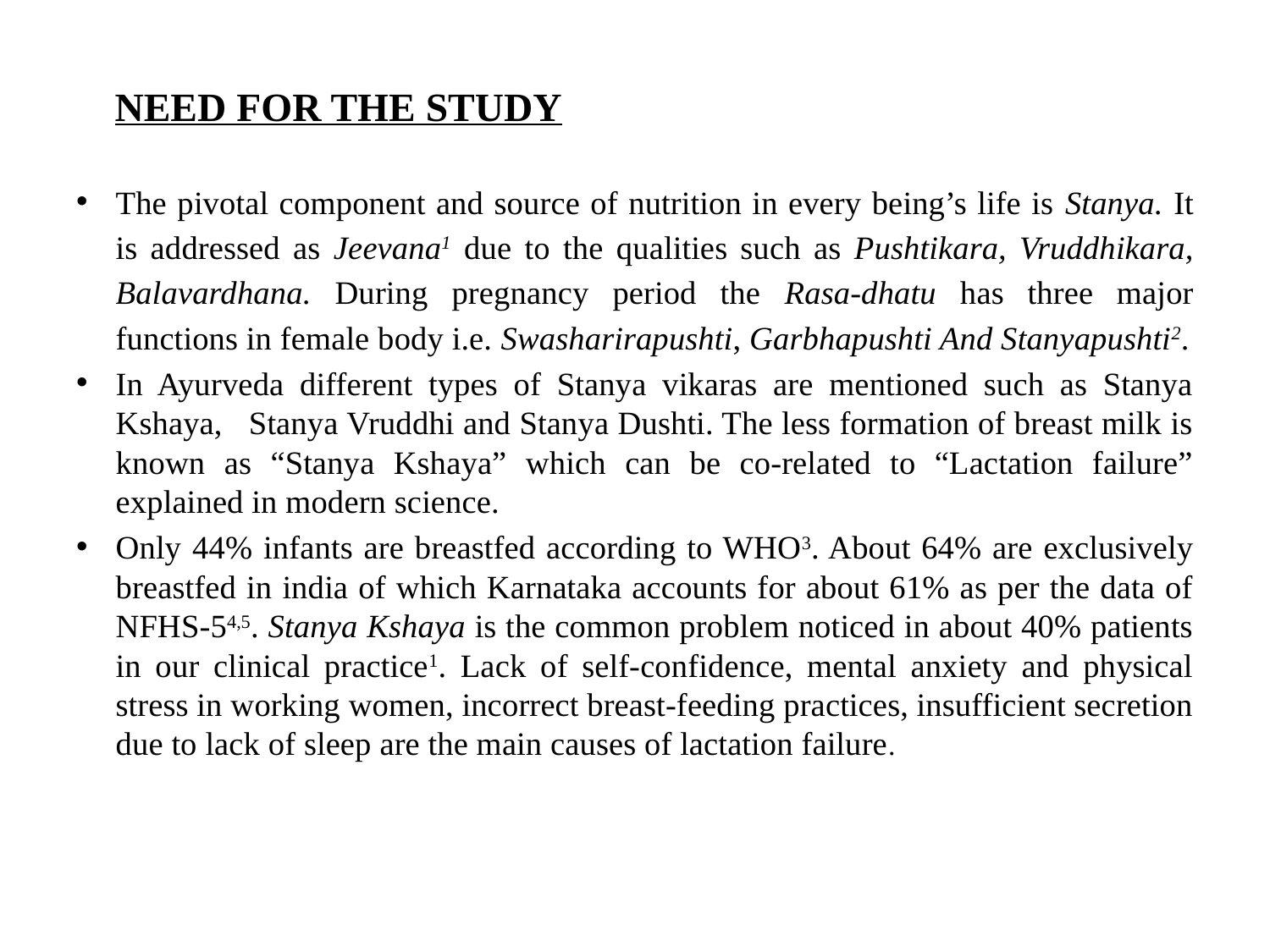

# NEED FOR THE STUDY
The pivotal component and source of nutrition in every being’s life is Stanya. It is addressed as Jeevana1 due to the qualities such as Pushtikara, Vruddhikara, Balavardhana. During pregnancy period the Rasa-dhatu has three major functions in female body i.e. Swasharirapushti, Garbhapushti And Stanyapushti2.
In Ayurveda different types of Stanya vikaras are mentioned such as Stanya Kshaya,   Stanya Vruddhi and Stanya Dushti. The less formation of breast milk is known as “Stanya Kshaya” which can be co-related to “Lactation failure” explained in modern science.
Only 44% infants are breastfed according to WHO3. About 64% are exclusively breastfed in india of which Karnataka accounts for about 61% as per the data of NFHS-54,5. Stanya Kshaya is the common problem noticed in about 40% patients in our clinical practice1. Lack of self-confidence, mental anxiety and physical stress in working women, incorrect breast-feeding practices, insufficient secretion due to lack of sleep are the main causes of lactation failure.